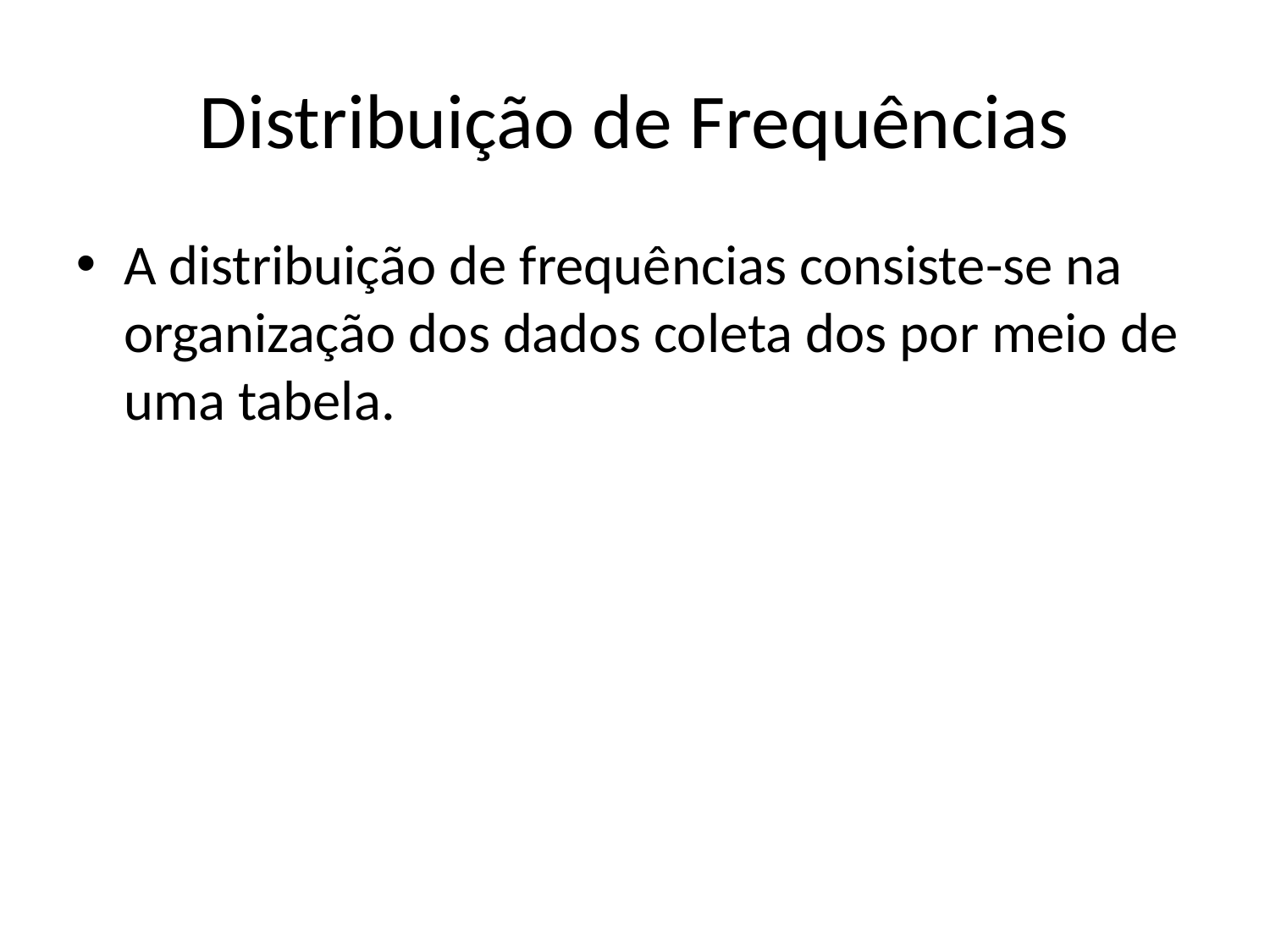

Distribuição de Frequências
A distribuição de frequências consiste-se na organização dos dados coleta dos por meio de uma tabela.